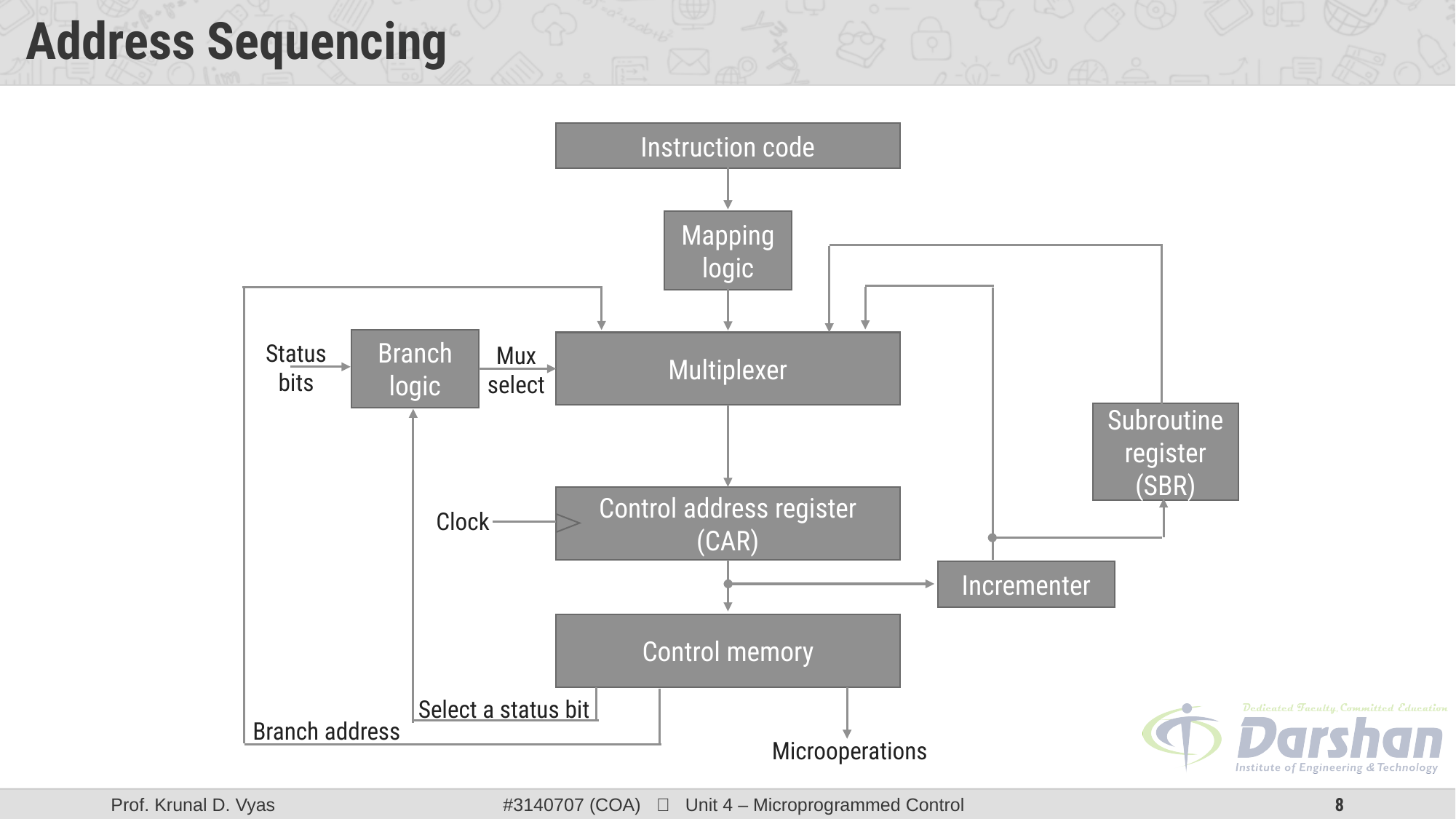

# Address Sequencing
Instruction code
Mapping
logic
Branch
logic
Status
bits
Multiplexer
Mux
select
Subroutine
register
(SBR)
Control address register
(CAR)
Clock

Incrementer
Control memory
Select a status bit
Branch address
Microoperations